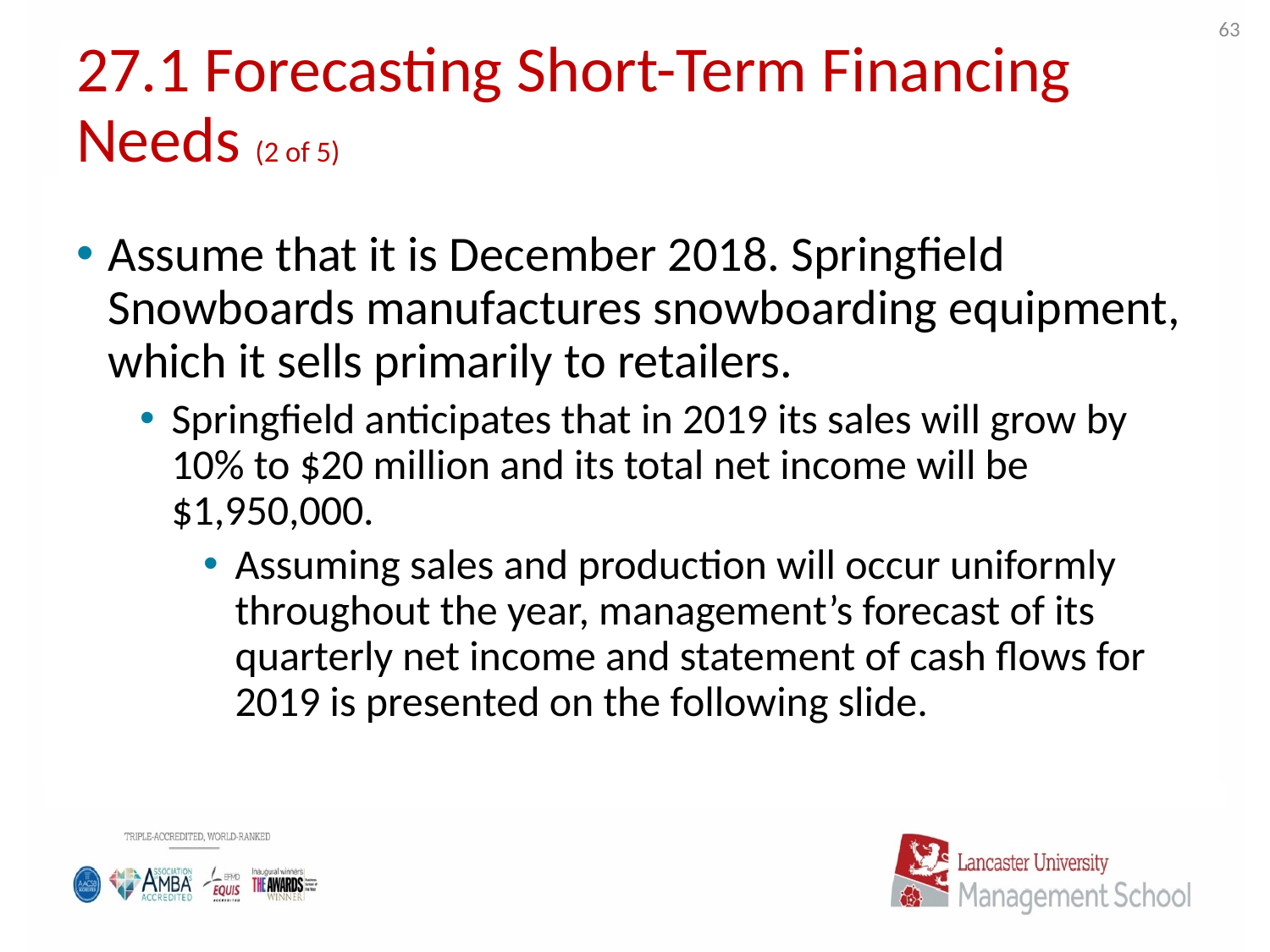

63
# 27.1 Forecasting Short-Term Financing Needs (2 of 5)
Assume that it is December 2018. Springfield Snowboards manufactures snowboarding equipment, which it sells primarily to retailers.
Springfield anticipates that in 2019 its sales will grow by 10% to $20 million and its total net income will be $1,950,000.
Assuming sales and production will occur uniformly throughout the year, management’s forecast of its quarterly net income and statement of cash flows for 2019 is presented on the following slide.